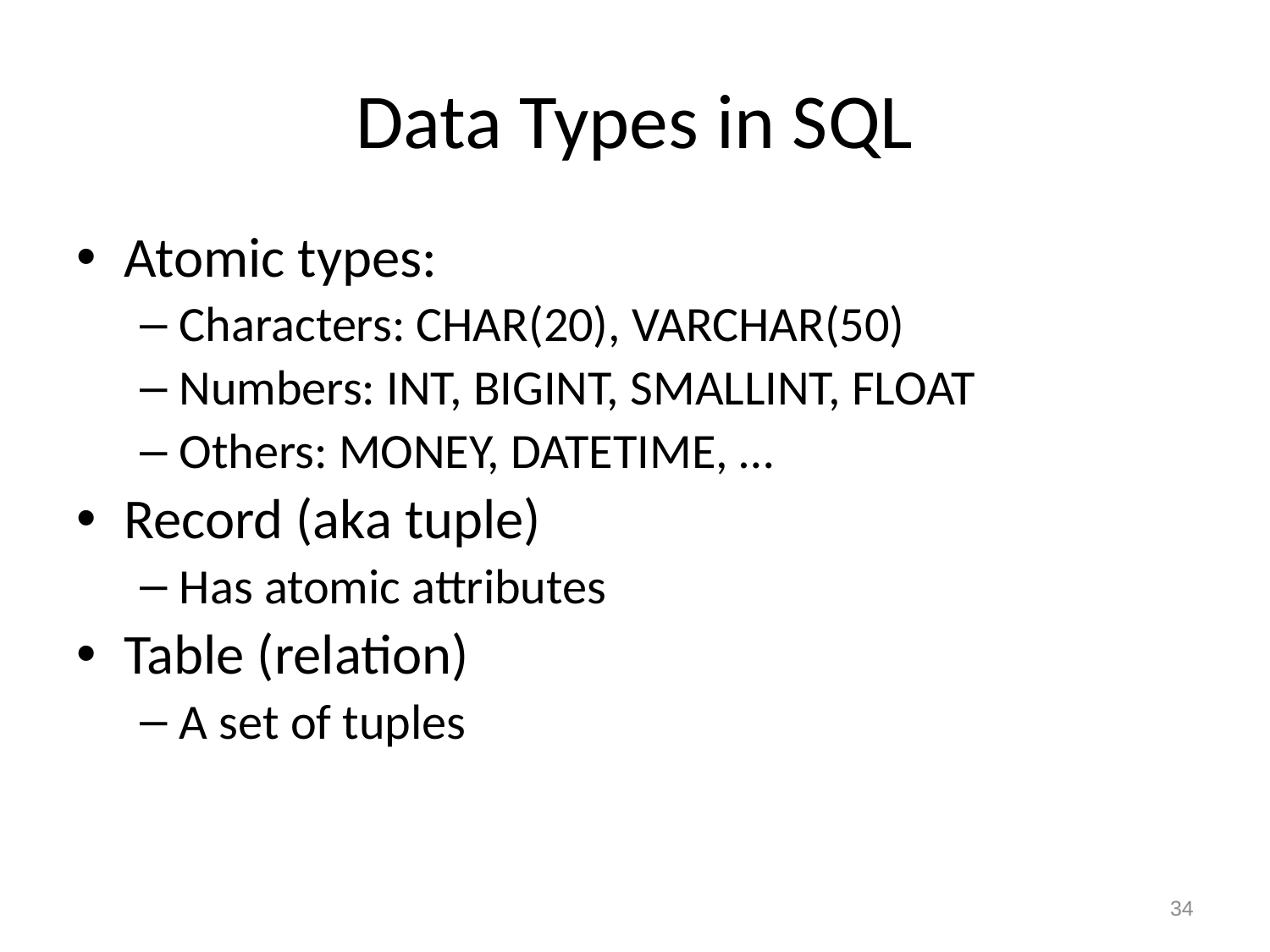

# Data Types in SQL
Atomic types:
Characters: CHAR(20), VARCHAR(50)
Numbers: INT, BIGINT, SMALLINT, FLOAT
Others: MONEY, DATETIME, …
Record (aka tuple)
Has atomic attributes
Table (relation)
A set of tuples

34